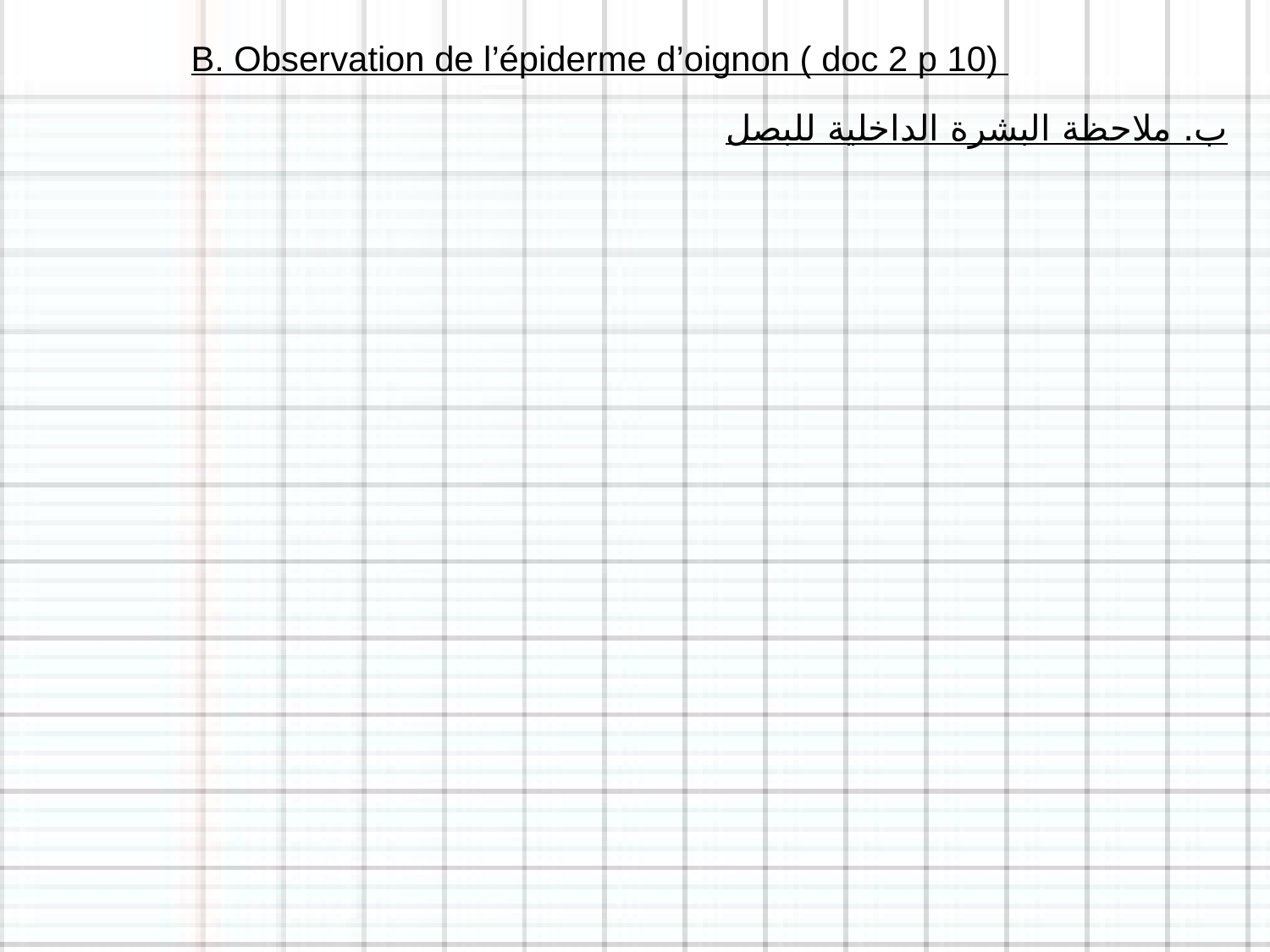

B. Observation de l’épiderme d’oignon ( doc 2 p 10)
ب. ملاحظة البشرة الداخلية للبصل